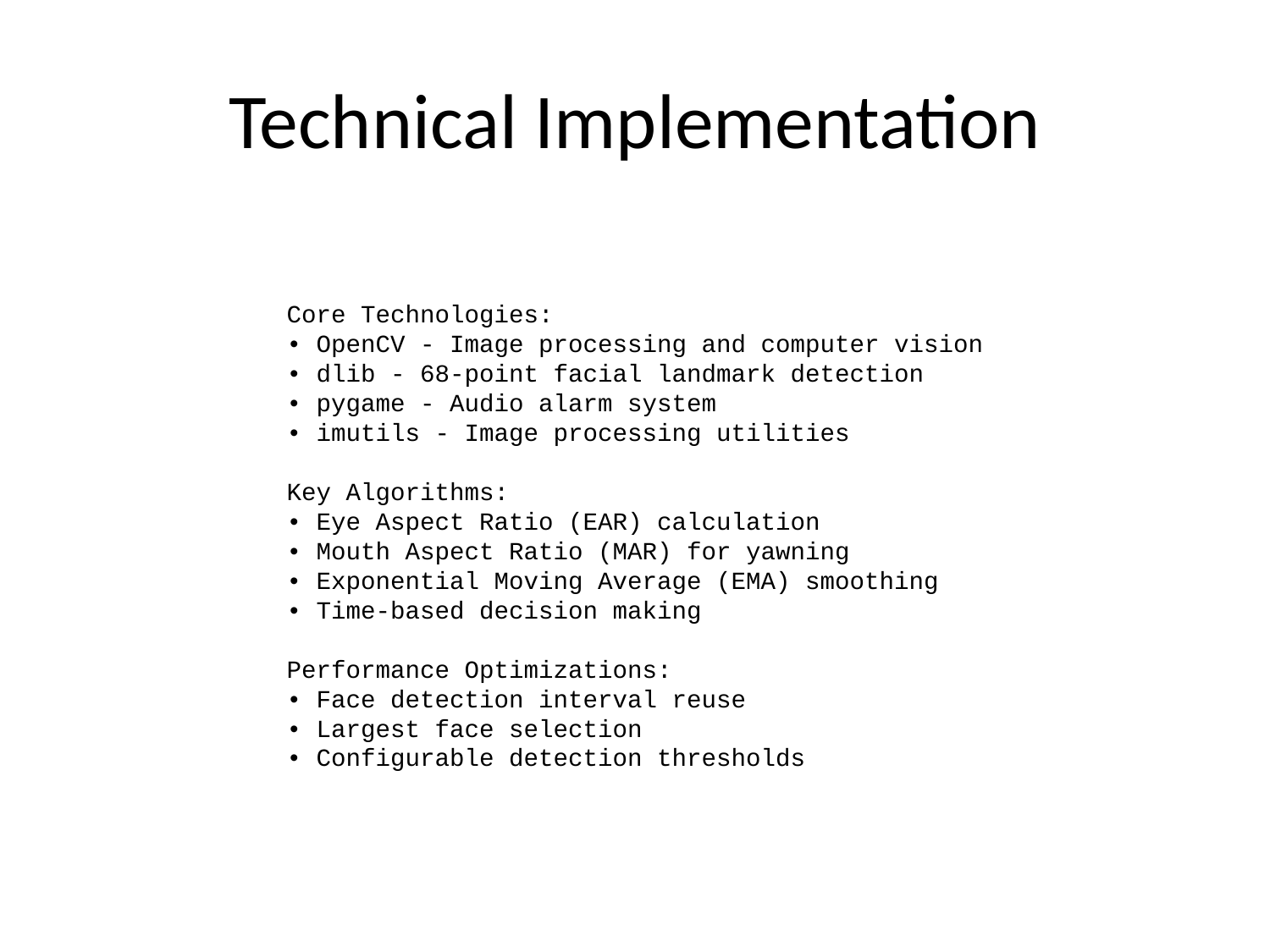

# Technical Implementation

Core Technologies:
• OpenCV - Image processing and computer vision
• dlib - 68-point facial landmark detection
• pygame - Audio alarm system
• imutils - Image processing utilities

Key Algorithms:
• Eye Aspect Ratio (EAR) calculation
• Mouth Aspect Ratio (MAR) for yawning
• Exponential Moving Average (EMA) smoothing
• Time-based decision making

Performance Optimizations:
• Face detection interval reuse
• Largest face selection
• Configurable detection thresholds